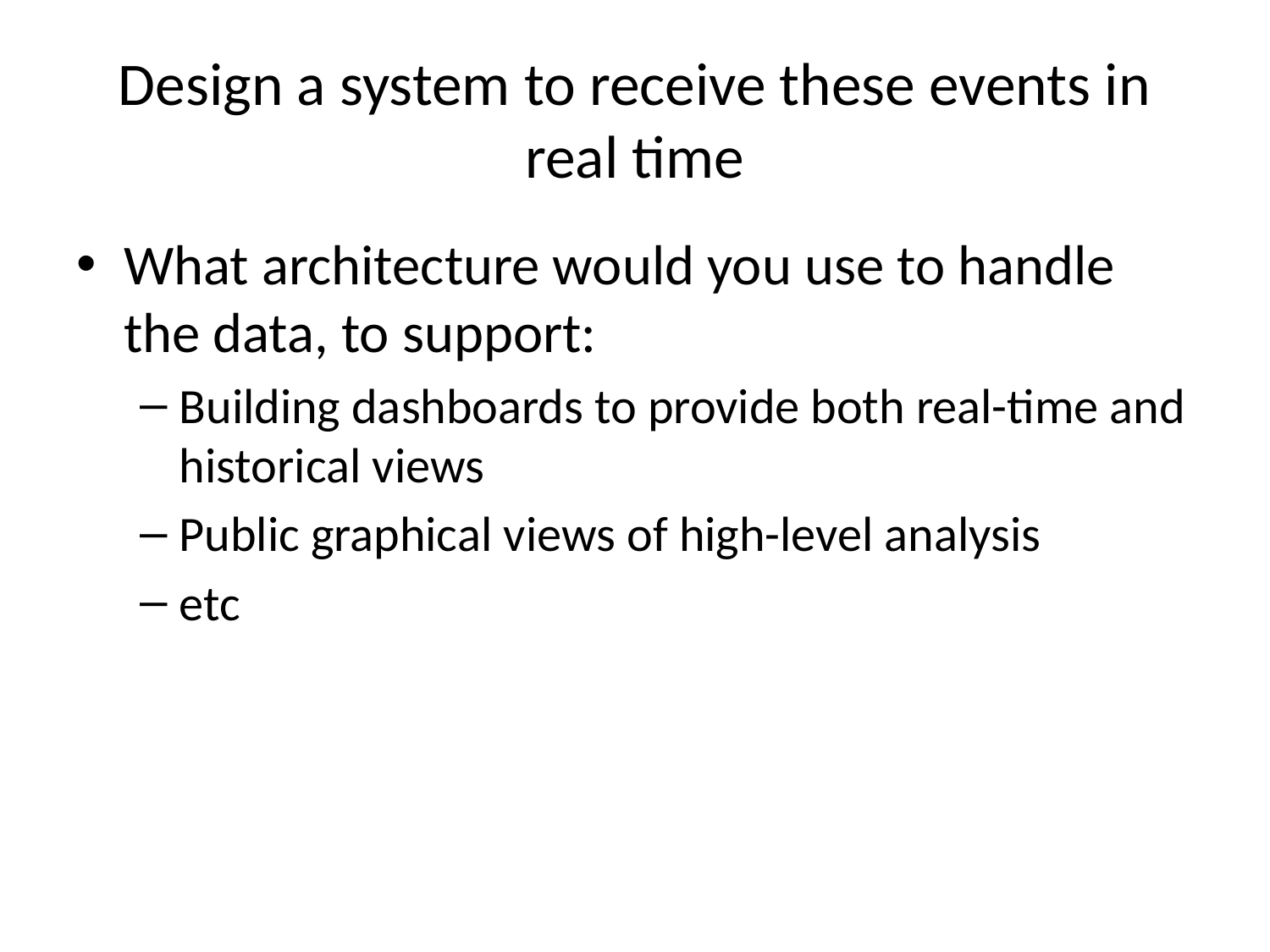

# Design a system to receive these events in real time
What architecture would you use to handle the data, to support:
Building dashboards to provide both real-time and historical views
Public graphical views of high-level analysis
etc